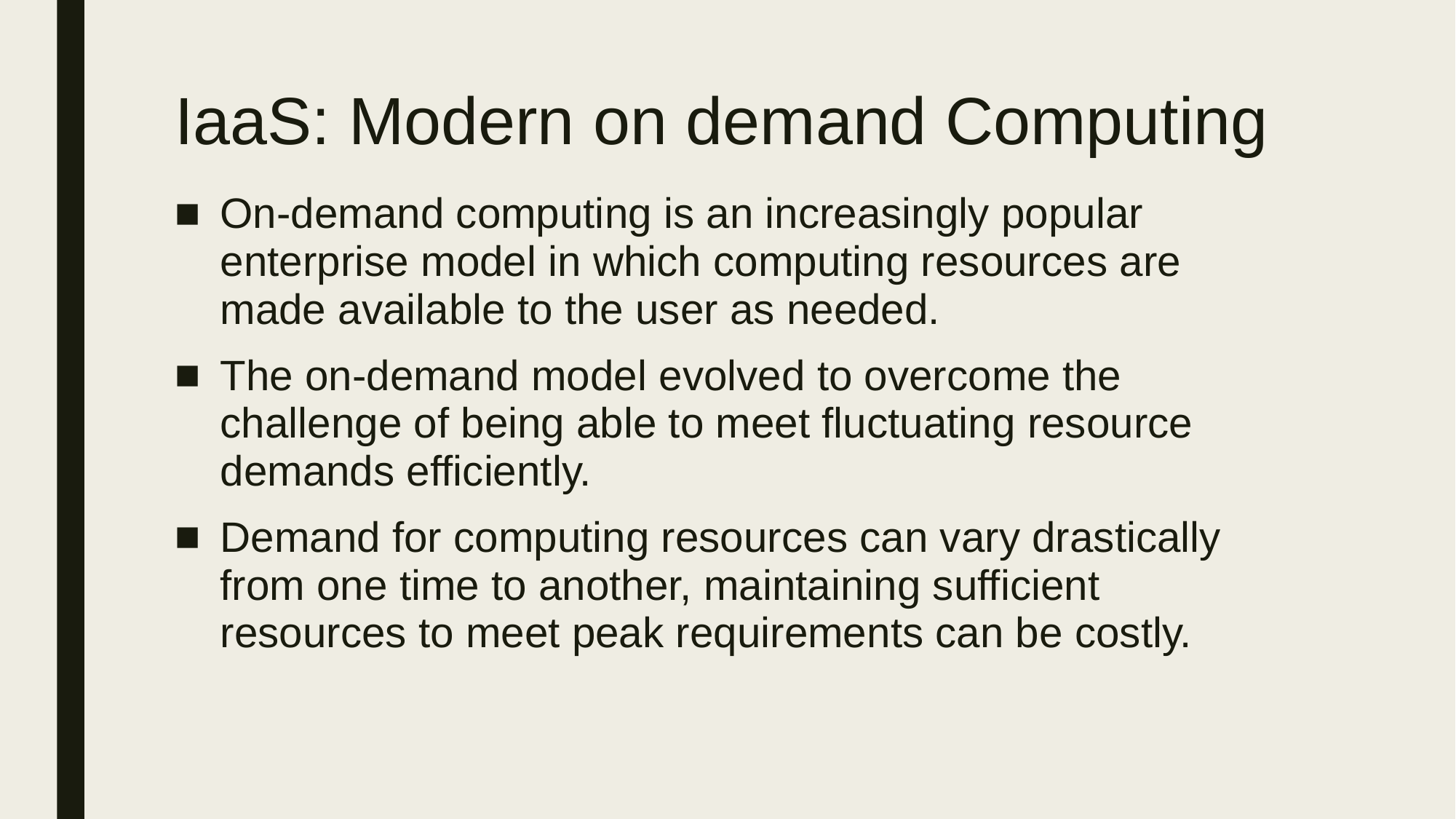

# IaaS: Modern on demand Computing
On-demand computing is an increasingly popular enterprise model in which computing resources are made available to the user as needed.
The on-demand model evolved to overcome the challenge of being able to meet fluctuating resource demands efficiently.
Demand for computing resources can vary drastically from one time to another, maintaining sufficient resources to meet peak requirements can be costly.